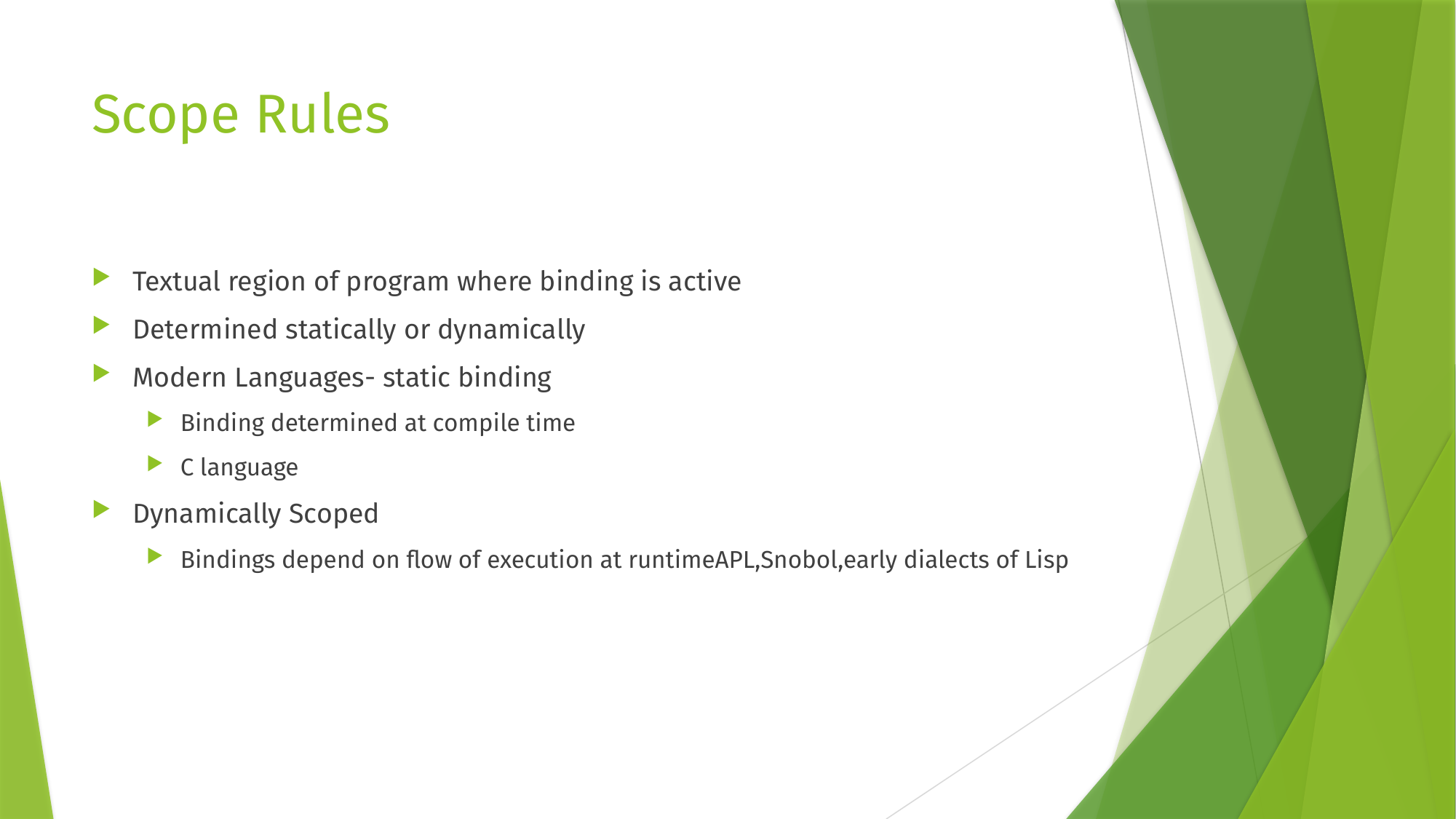

# Scope Rules
Textual region of program where binding is active
Determined statically or dynamically
Modern Languages- static binding
Binding determined at compile time
C language
Dynamically Scoped
Bindings depend on flow of execution at runtimeAPL,Snobol,early dialects of Lisp